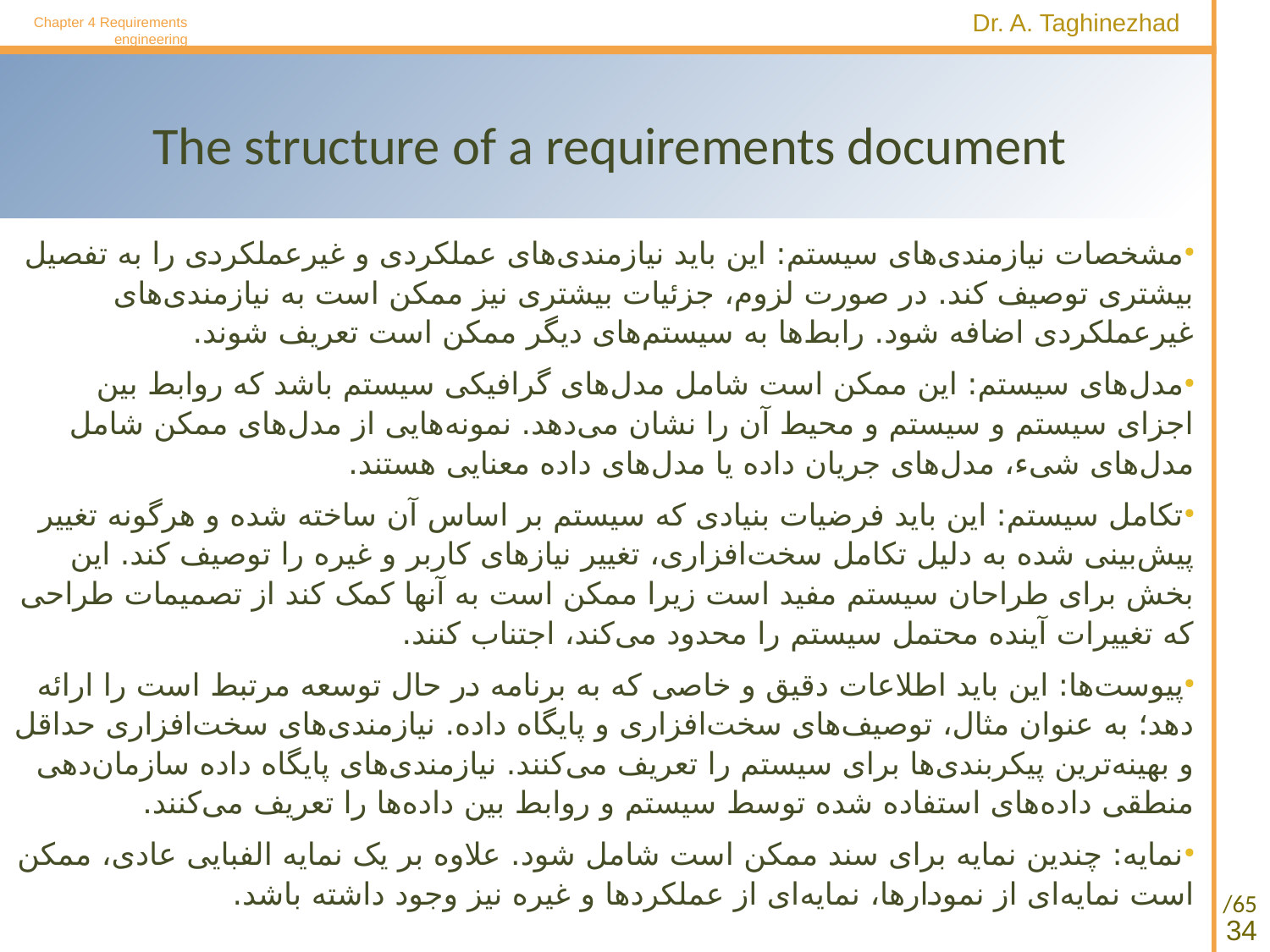

Chapter 4 Requirements engineering
# The structure of a requirements document
مشخصات نیازمندی‌های سیستم: این باید نیازمندی‌های عملکردی و غیرعملکردی را به تفصیل بیشتری توصیف کند. در صورت لزوم، جزئیات بیشتری نیز ممکن است به نیازمندی‌های غیرعملکردی اضافه شود. رابط‌ها به سیستم‌های دیگر ممکن است تعریف شوند.
مدل‌های سیستم: این ممکن است شامل مدل‌های گرافیکی سیستم باشد که روابط بین اجزای سیستم و سیستم و محیط آن را نشان می‌دهد. نمونه‌هایی از مدل‌های ممکن شامل مدل‌های شیء، مدل‌های جریان داده یا مدل‌های داده معنایی هستند.
تکامل سیستم: این باید فرضیات بنیادی که سیستم بر اساس آن ساخته شده و هرگونه تغییر پیش‌بینی شده به دلیل تکامل سخت‌افزاری، تغییر نیازهای کاربر و غیره را توصیف کند. این بخش برای طراحان سیستم مفید است زیرا ممکن است به آنها کمک کند از تصمیمات طراحی که تغییرات آینده محتمل سیستم را محدود می‌کند، اجتناب کنند.
پیوست‌ها: این باید اطلاعات دقیق و خاصی که به برنامه در حال توسعه مرتبط است را ارائه دهد؛ به عنوان مثال، توصیف‌های سخت‌افزاری و پایگاه داده. نیازمندی‌های سخت‌افزاری حداقل و بهینه‌ترین پیکربندی‌ها برای سیستم را تعریف می‌کنند. نیازمندی‌های پایگاه داده سازمان‌دهی منطقی داده‌های استفاده شده توسط سیستم و روابط بین داده‌ها را تعریف می‌کنند.
نمایه: چندین نمایه برای سند ممکن است شامل شود. علاوه بر یک نمایه الفبایی عادی، ممکن است نمایه‌ای از نمودارها، نمایه‌ای از عملکردها و غیره نیز وجود داشته باشد.

34